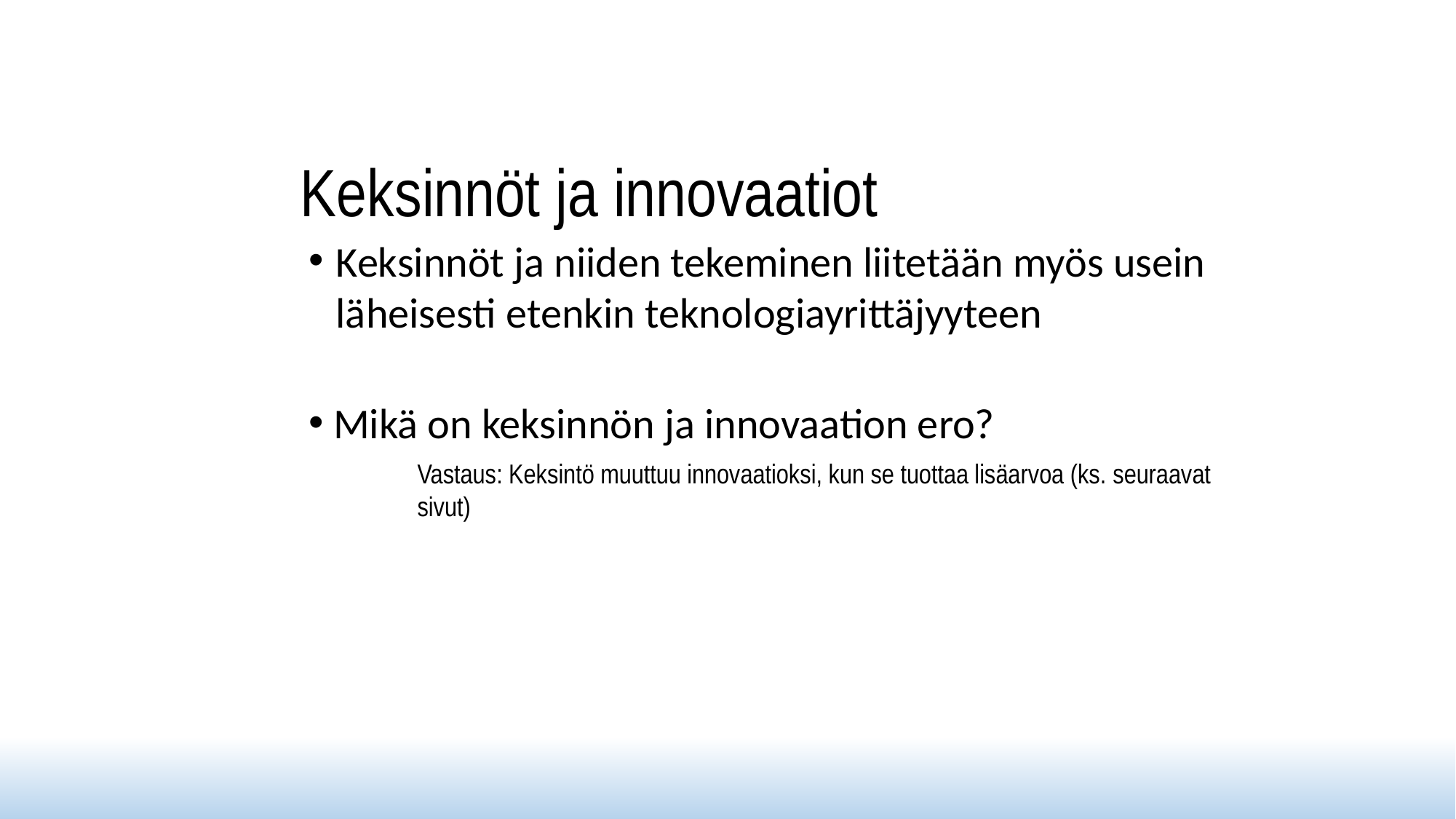

# Keksinnöt ja innovaatiot
Keksinnöt ja niiden tekeminen liitetään myös usein läheisesti etenkin teknologiayrittäjyyteen
 Mikä on keksinnön ja innovaation ero?
Vastaus: Keksintö muuttuu innovaatioksi, kun se tuottaa lisäarvoa (ks. seuraavat sivut)